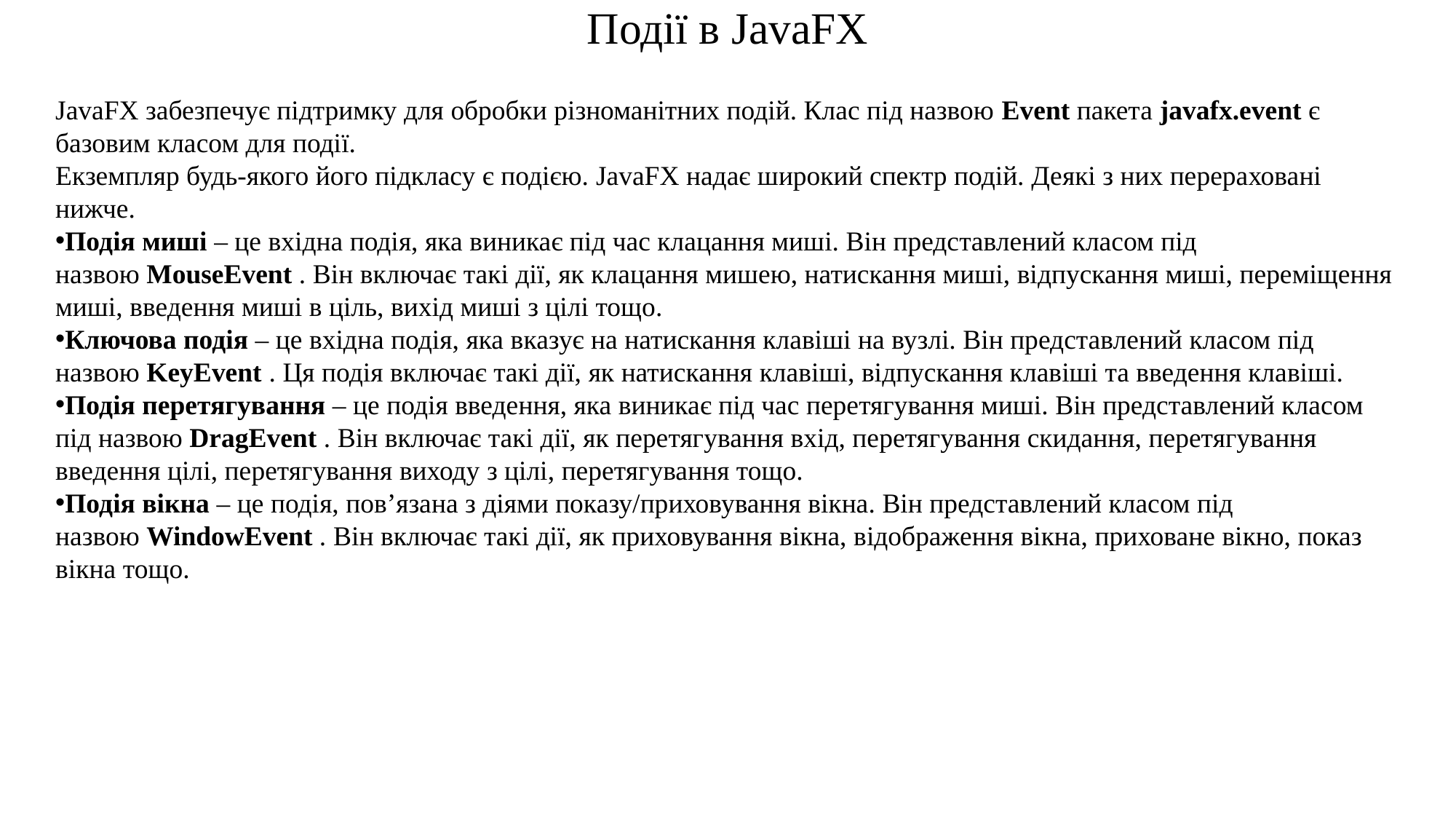

# Події в JavaFX
JavaFX забезпечує підтримку для обробки різноманітних подій. Клас під назвою Event пакета javafx.event є базовим класом для події.
Екземпляр будь-якого його підкласу є подією. JavaFX надає широкий спектр подій. Деякі з них перераховані нижче.
Подія миші – це вхідна подія, яка виникає під час клацання миші. Він представлений класом під назвою MouseEvent . Він включає такі дії, як клацання мишею, натискання миші, відпускання миші, переміщення миші, введення миші в ціль, вихід миші з цілі тощо.
Ключова подія – це вхідна подія, яка вказує на натискання клавіші на вузлі. Він представлений класом під назвою KeyEvent . Ця подія включає такі дії, як натискання клавіші, відпускання клавіші та введення клавіші.
Подія перетягування – це подія введення, яка виникає під час перетягування миші. Він представлений класом під назвою DragEvent . Він включає такі дії, як перетягування вхід, перетягування скидання, перетягування введення цілі, перетягування виходу з цілі, перетягування тощо.
Подія вікна – це подія, пов’язана з діями показу/приховування вікна. Він представлений класом під назвою WindowEvent . Він включає такі дії, як приховування вікна, відображення вікна, приховане вікно, показ вікна тощо.